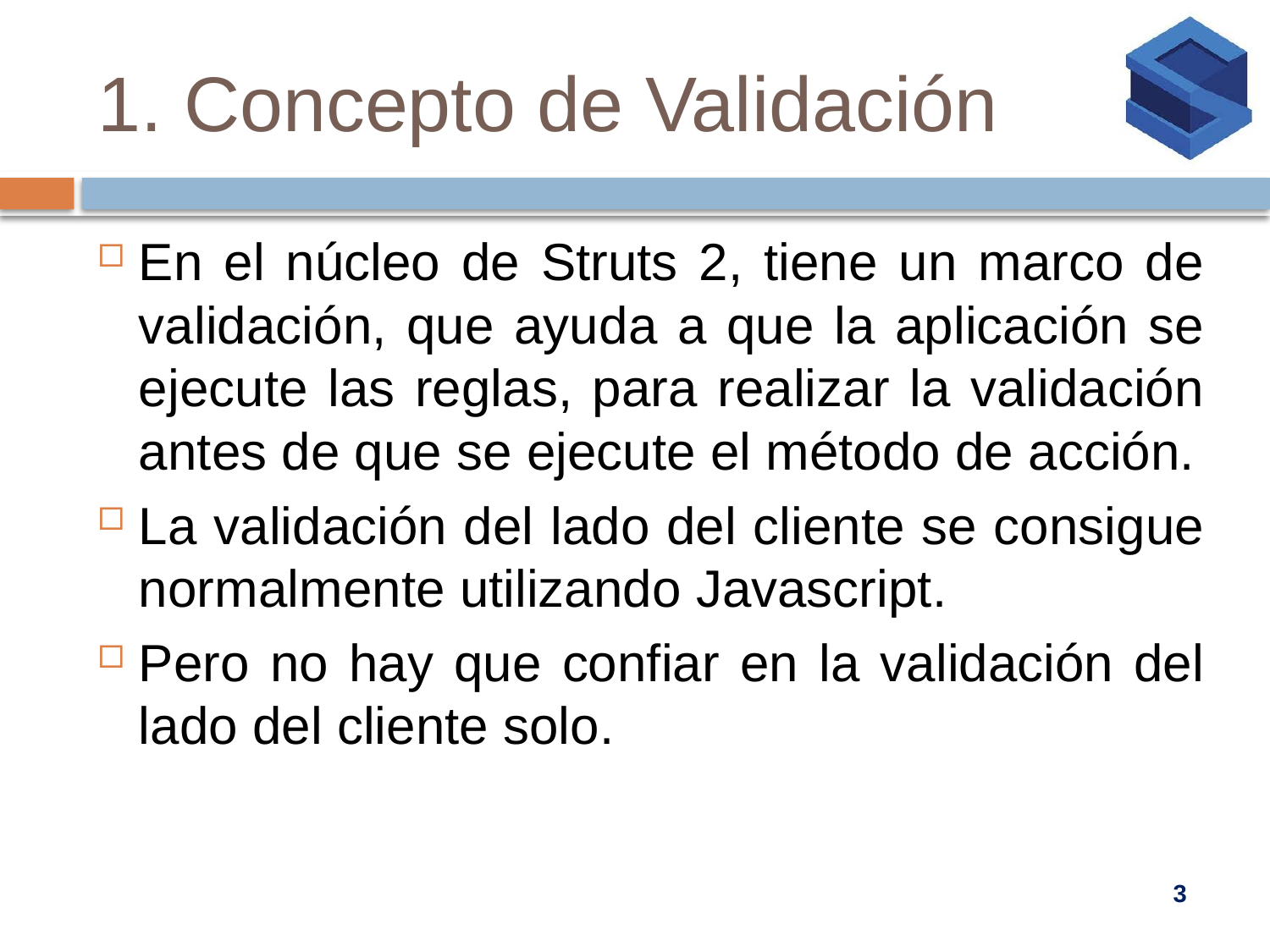

# 1. Concepto de Validación
En el núcleo de Struts 2, tiene un marco de validación, que ayuda a que la aplicación se ejecute las reglas, para realizar la validación antes de que se ejecute el método de acción.
La validación del lado del cliente se consigue normalmente utilizando Javascript.
Pero no hay que confiar en la validación del lado del cliente solo.
3